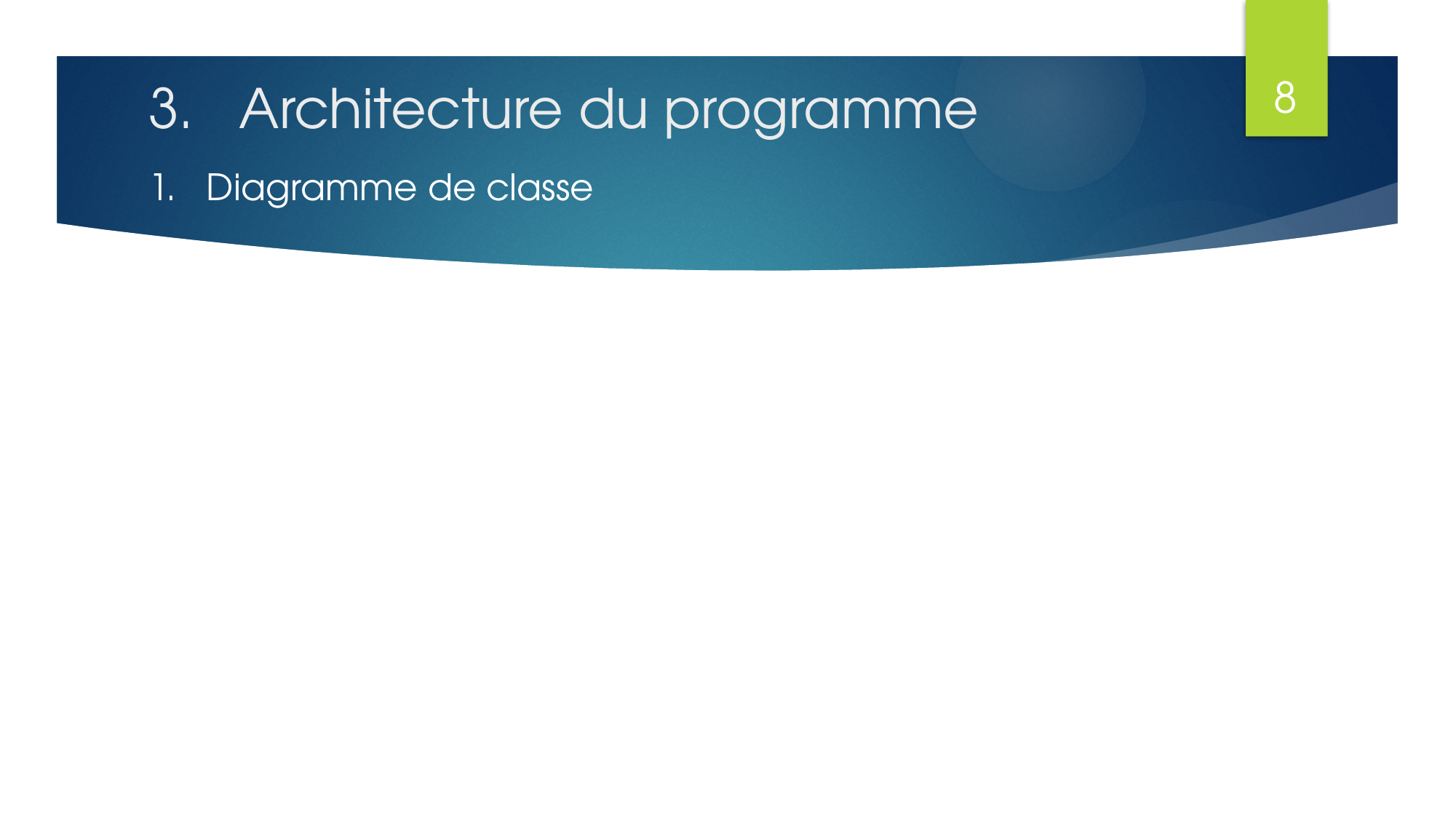

8
# 3.   Architecture du programme
1.   Diagramme de classe